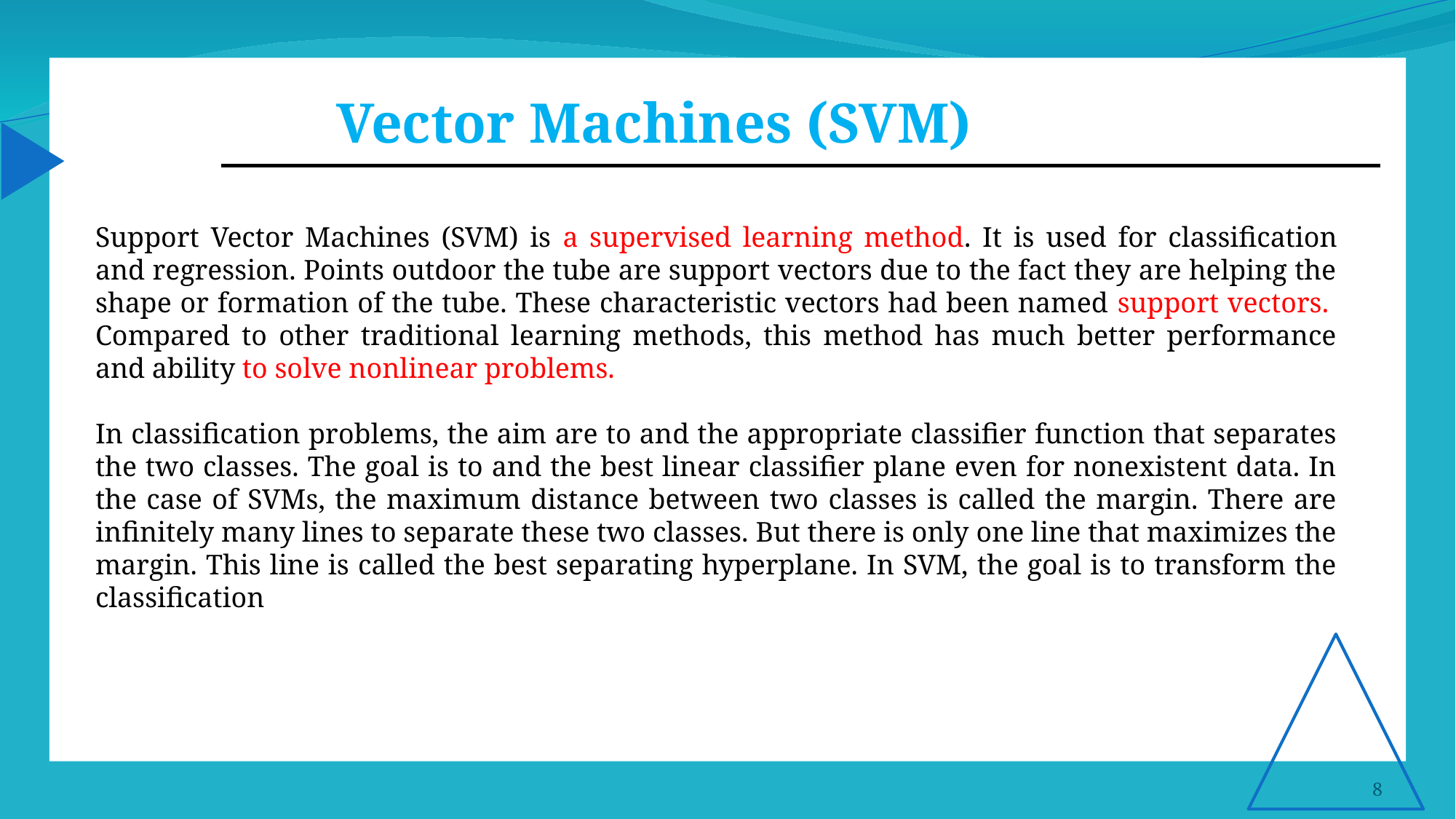

Vector Machines (SVM)

Support Vector Machines (SVM) is a supervised learning method. It is used for classification and regression. Points outdoor the tube are support vectors due to the fact they are helping the shape or formation of the tube. These characteristic vectors had been named support vectors.  Compared to other traditional learning methods, this method has much better performance and ability to solve nonlinear problems.

In classification problems, the aim are to and the appropriate classifier function that separates the two classes. The goal is to and the best linear classifier plane even for nonexistent data. In the case of SVMs, the maximum distance between two classes is called the margin. There are infinitely many lines to separate these two classes. But there is only one line that maximizes the margin. This line is called the best separating hyperplane. In SVM, the goal is to transform the classification

8